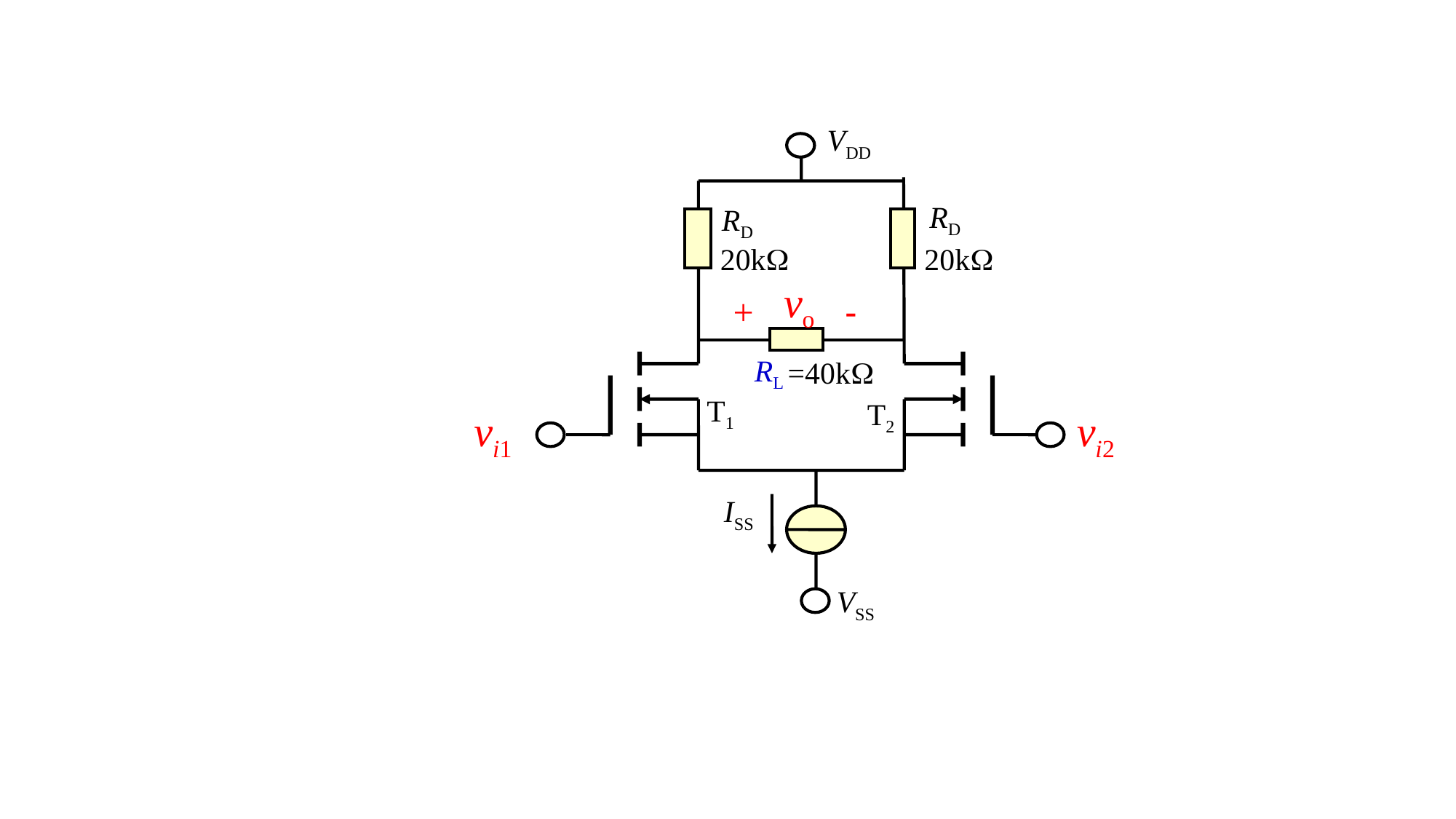

VDD

RD
RD

T1
T2
vi1

vi2

ISS

VSS

20kΩ
20kΩ
vo
+          -

RL
=40kΩ